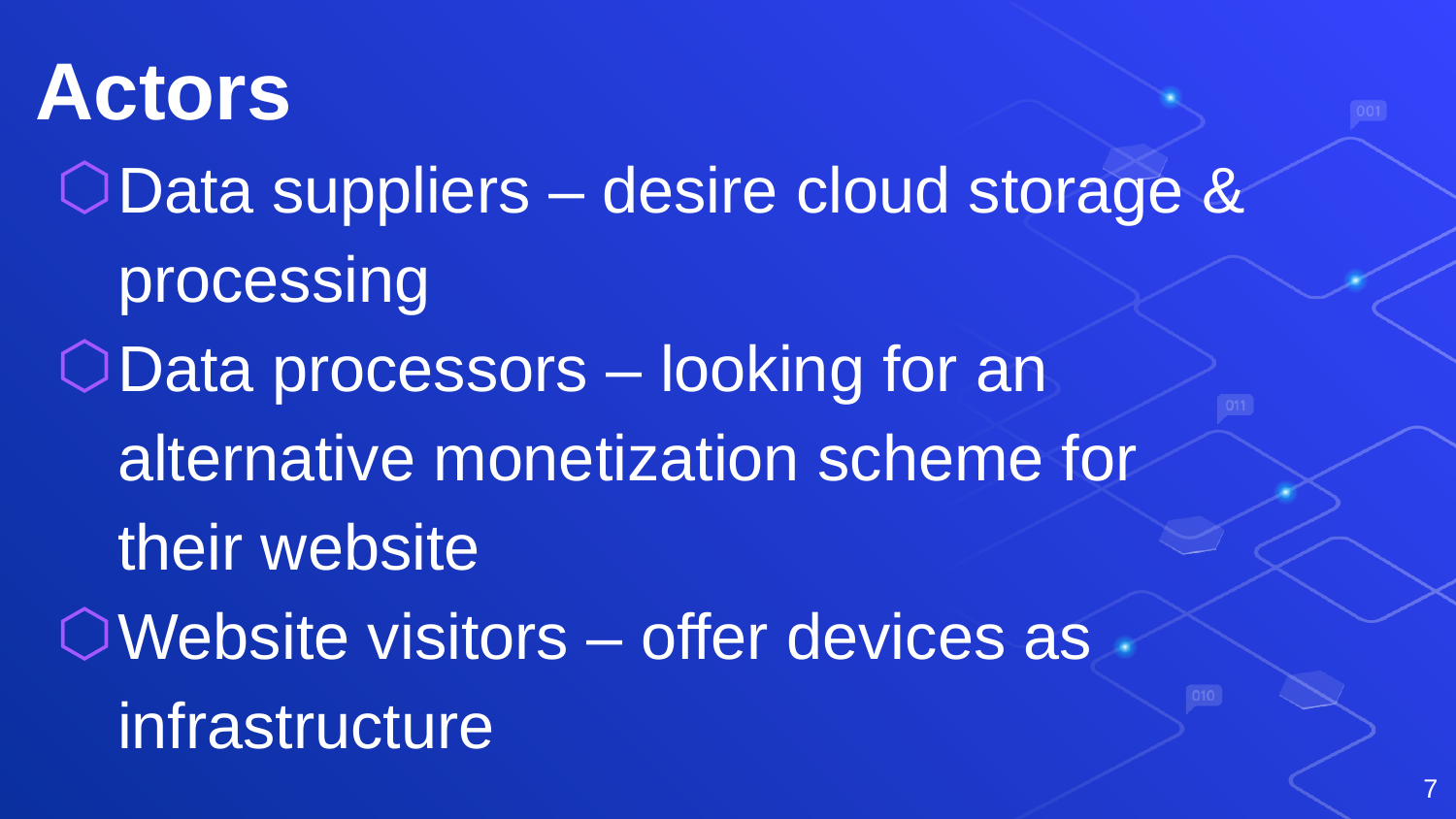

# Actors
Data suppliers – desire cloud storage & processing
Data processors – looking for an alternative monetization scheme for their website
Website visitors – offer devices as infrastructure
7